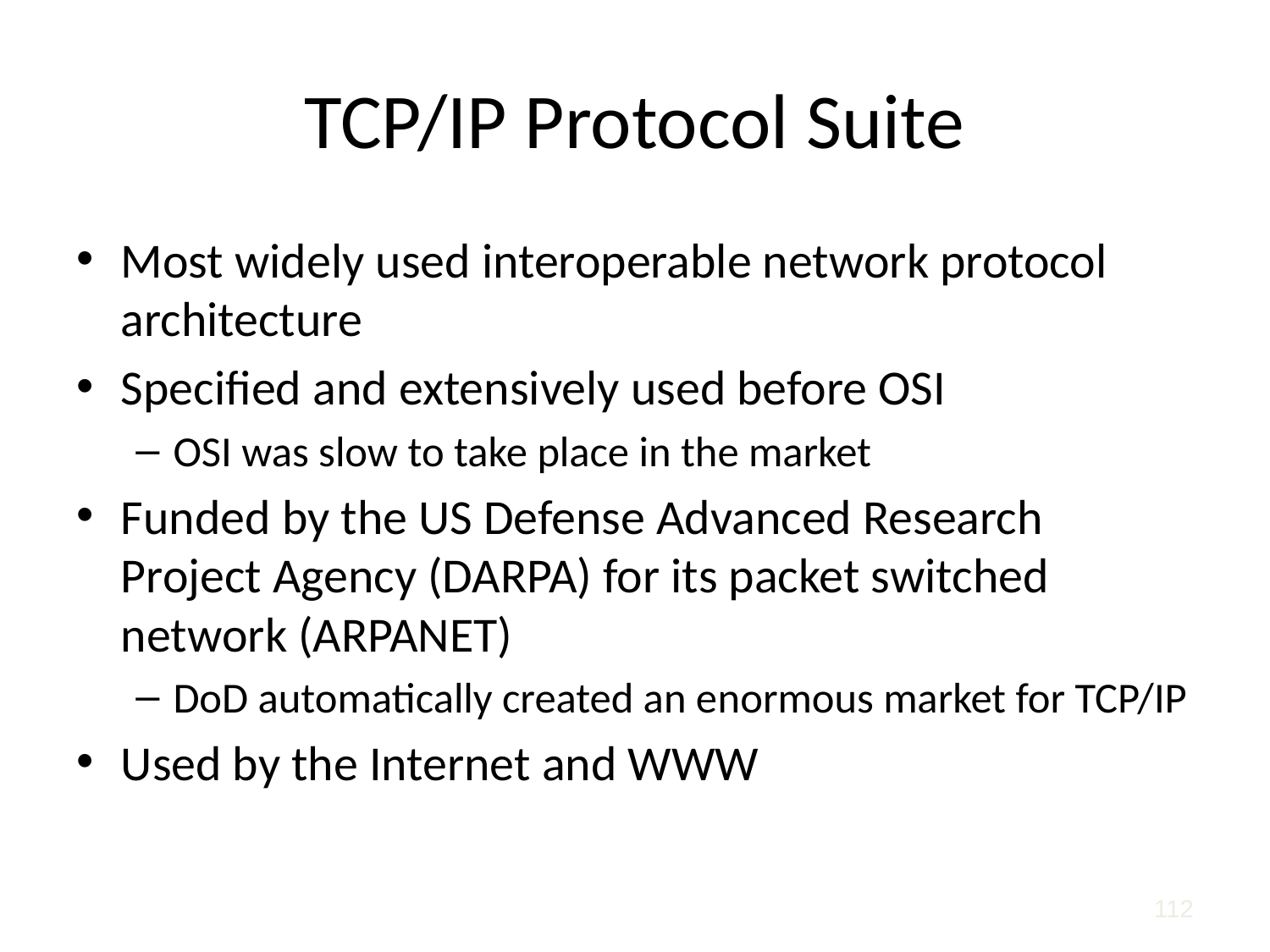

# TCP/IP Protocol Suite
Most widely used interoperable network protocol architecture
Specified and extensively used before OSI
OSI was slow to take place in the market
Funded by the US Defense Advanced Research Project Agency (DARPA) for its packet switched network (ARPANET)
DoD automatically created an enormous market for TCP/IP
Used by the Internet and WWW
112